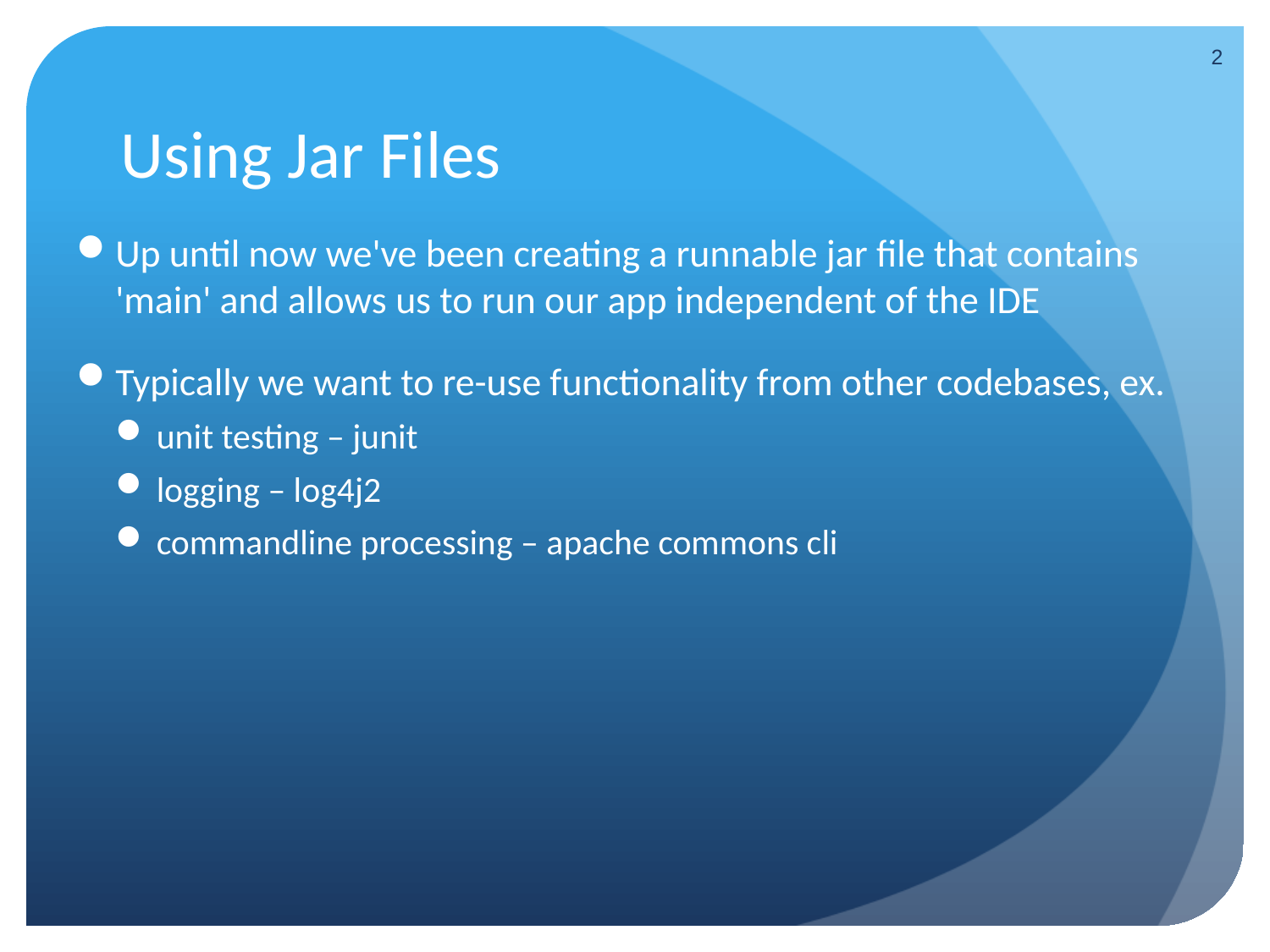

2
# Using Jar Files
Up until now we've been creating a runnable jar file that contains 'main' and allows us to run our app independent of the IDE
Typically we want to re-use functionality from other codebases, ex.
unit testing – junit
logging – log4j2
commandline processing – apache commons cli